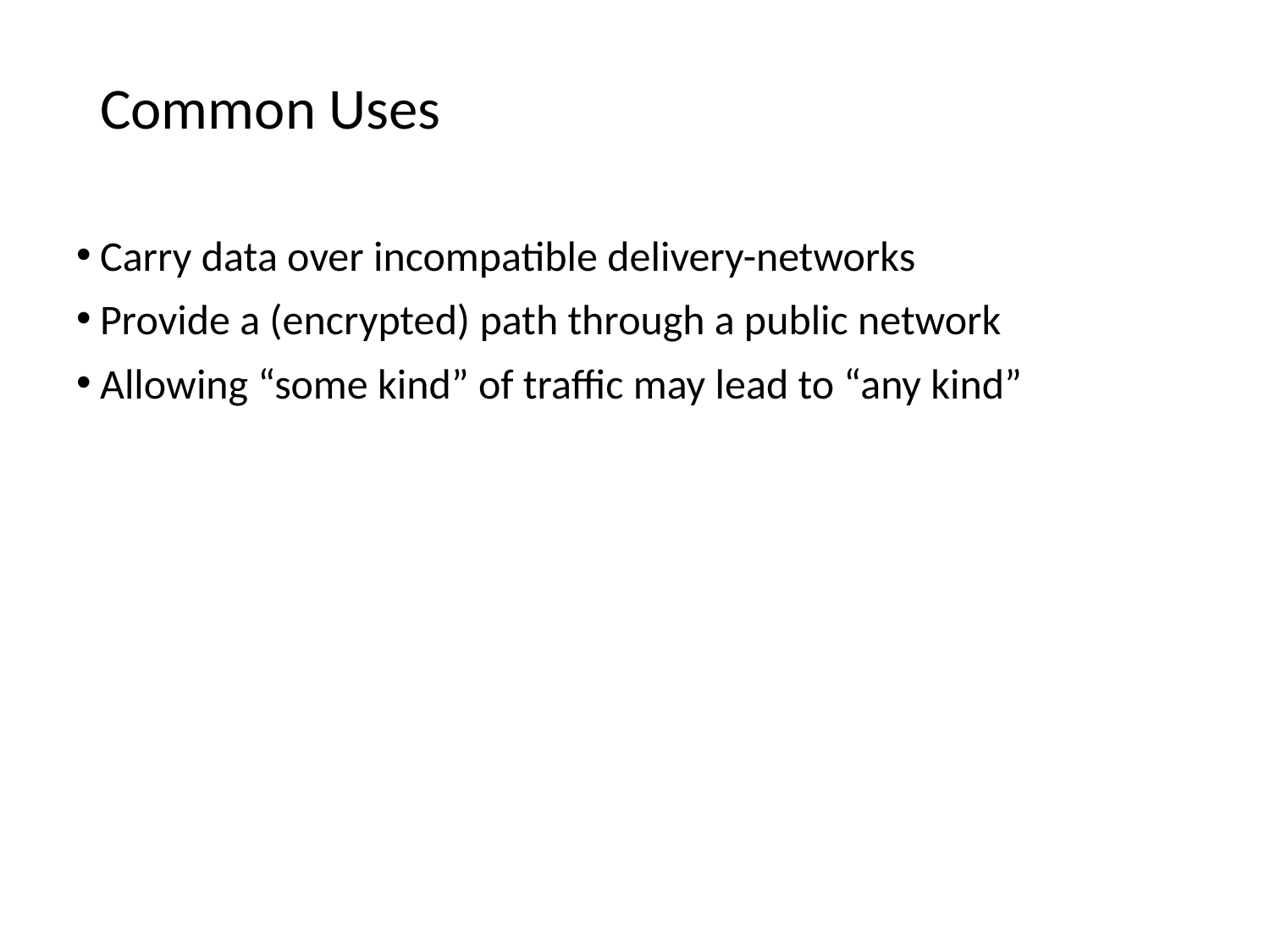

# Common Uses
Carry data over incompatible delivery-networks
Provide a (encrypted) path through a public network
Allowing “some kind” of traffic may lead to “any kind”